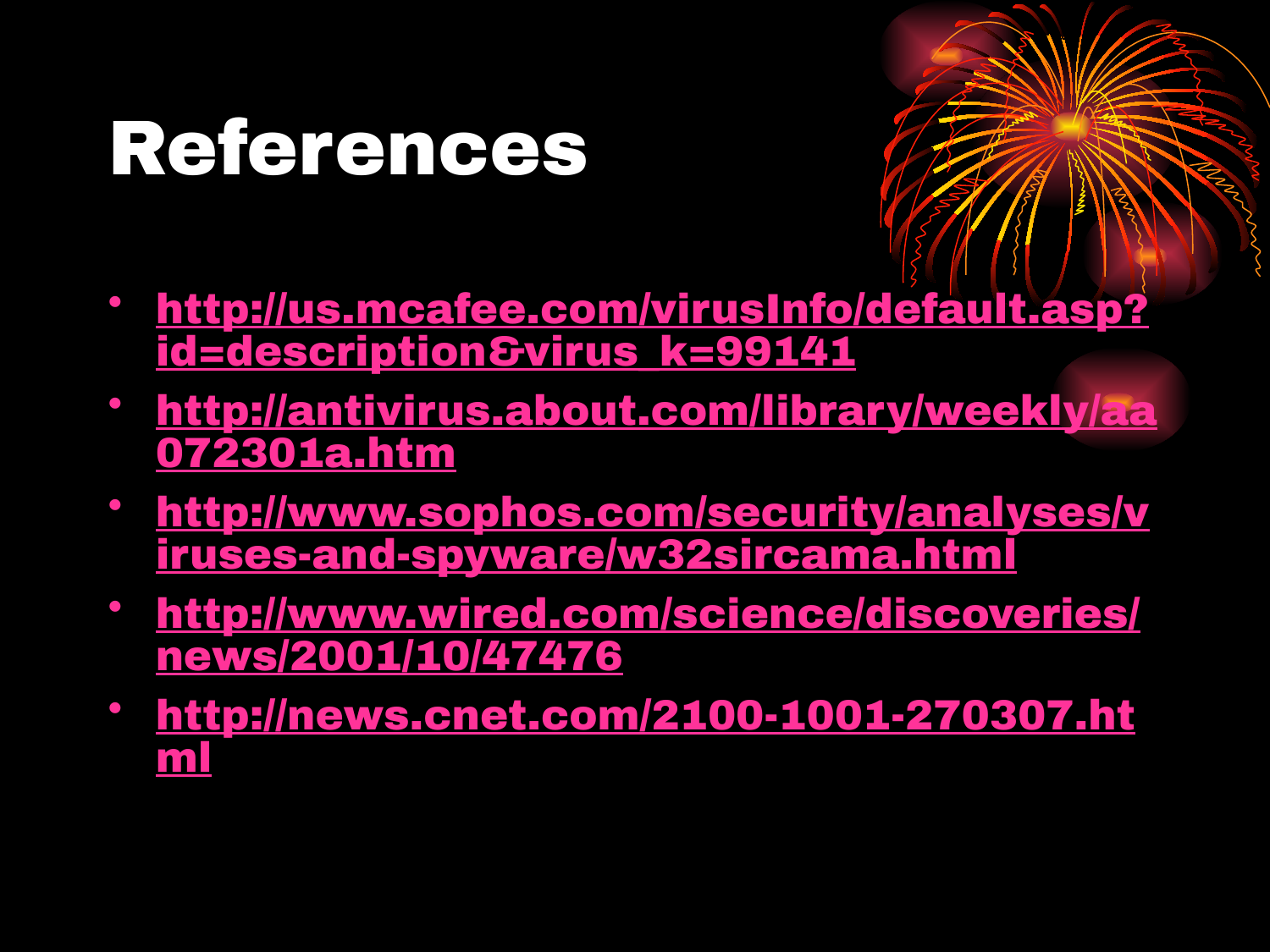

# References
http://us.mcafee.com/virusInfo/default.asp?id=description&virus_k=99141
http://antivirus.about.com/library/weekly/aa072301a.htm
http://www.sophos.com/security/analyses/viruses-and-spyware/w32sircama.html
http://www.wired.com/science/discoveries/news/2001/10/47476
http://news.cnet.com/2100-1001-270307.html